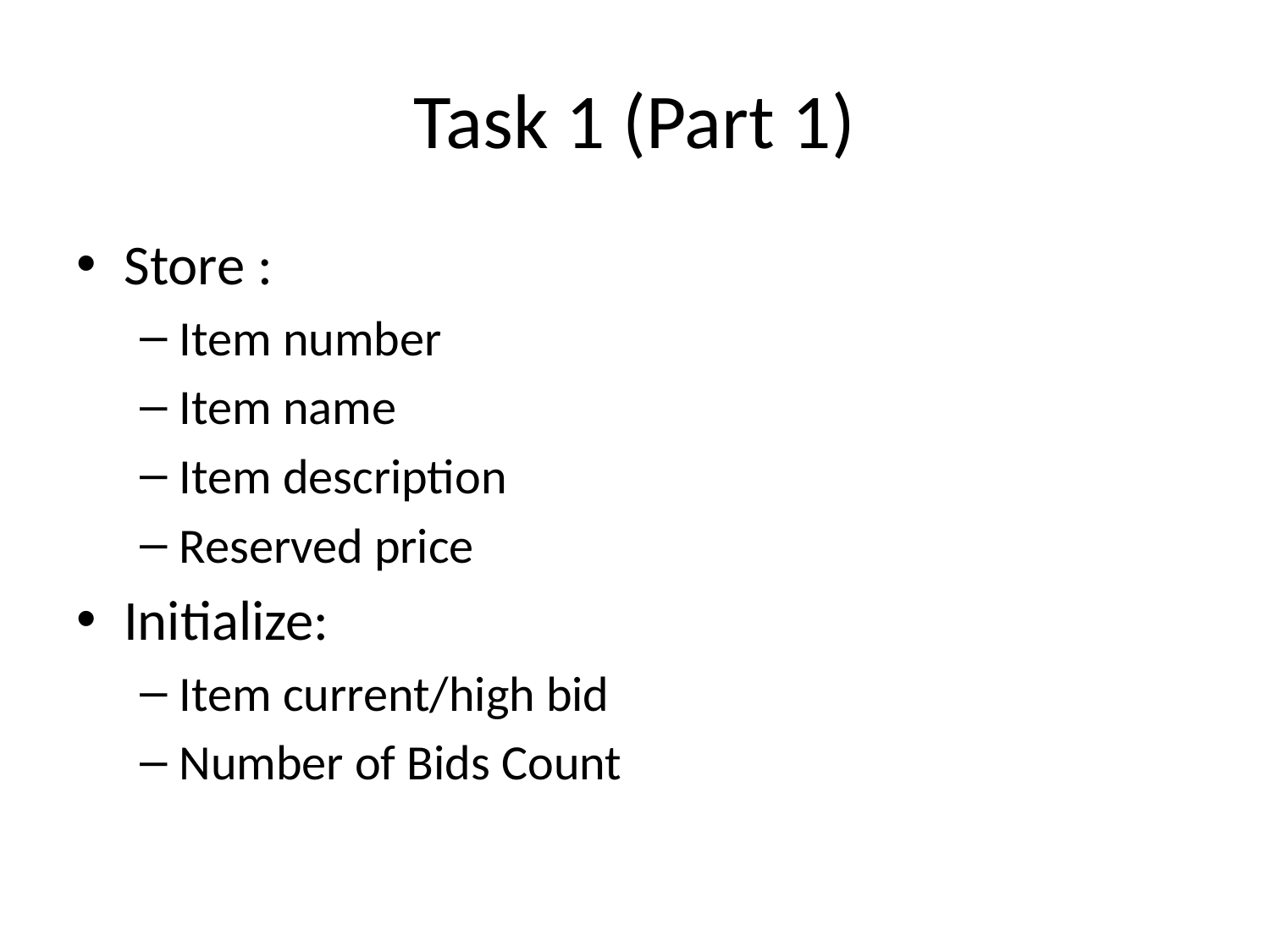

# Task 1 (Part 1)
Store :
Item number
Item name
Item description
Reserved price
Initialize:
Item current/high bid
Number of Bids Count